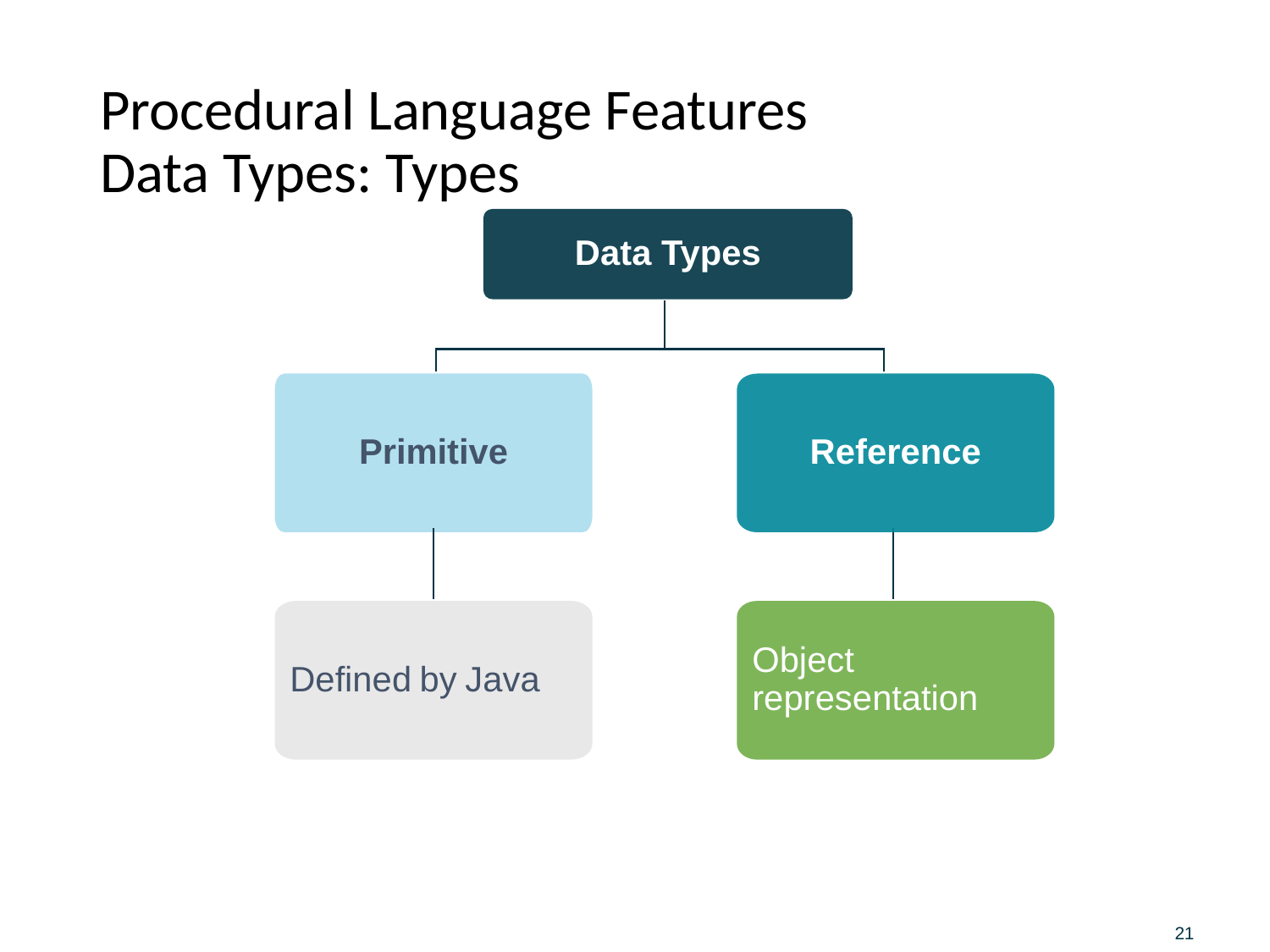

# Procedural Language Features Data Types: Types
Data Types

Primitive
Reference

Defined by Java
Object representation
21